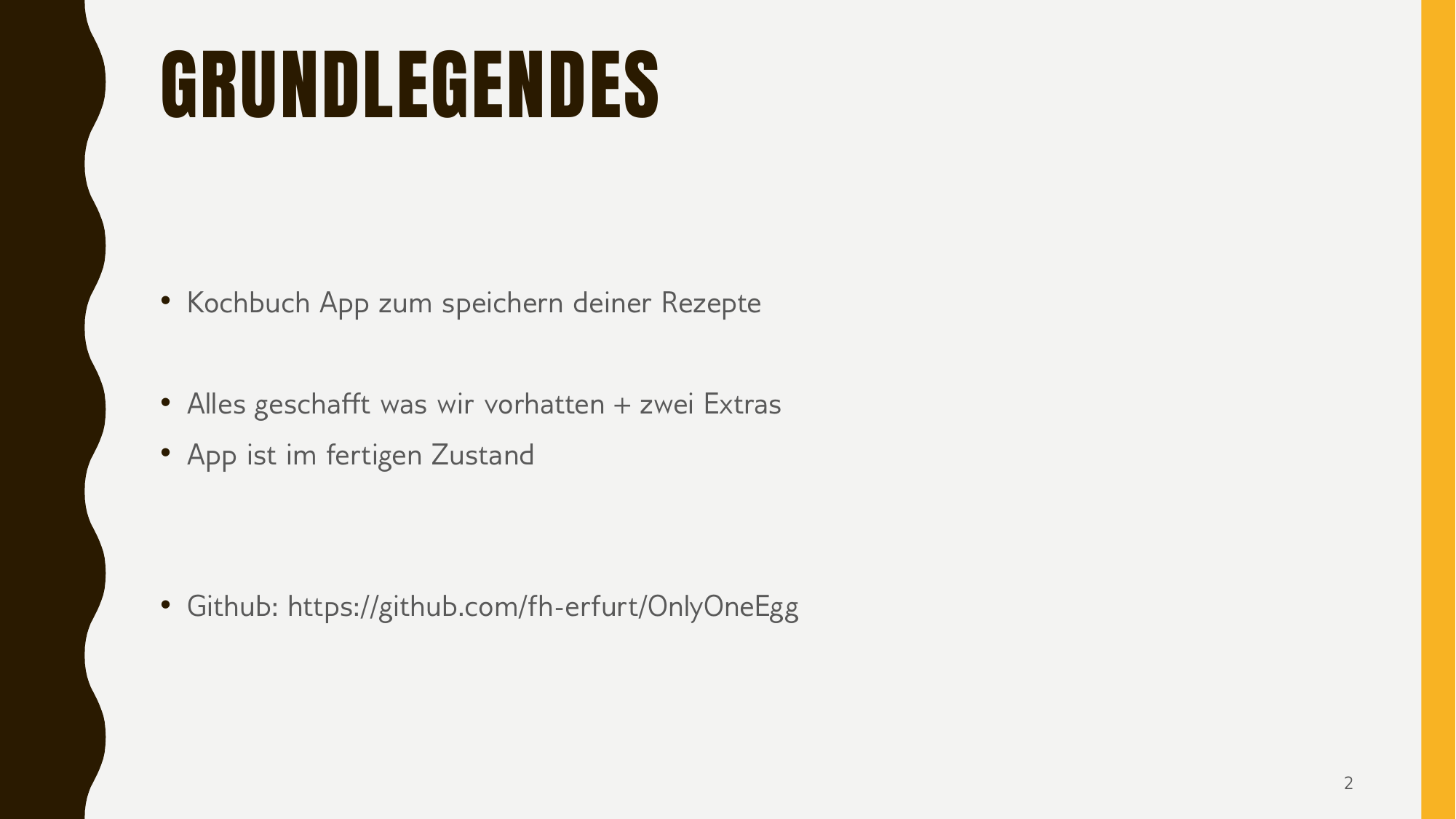

# Grundlegendes
Kochbuch App zum speichern deiner Rezepte

Alles geschafft was wir vorhatten + zwei Extras
App ist im fertigen Zustand

Github: https://github.com/fh-erfurt/OnlyOneEgg
2